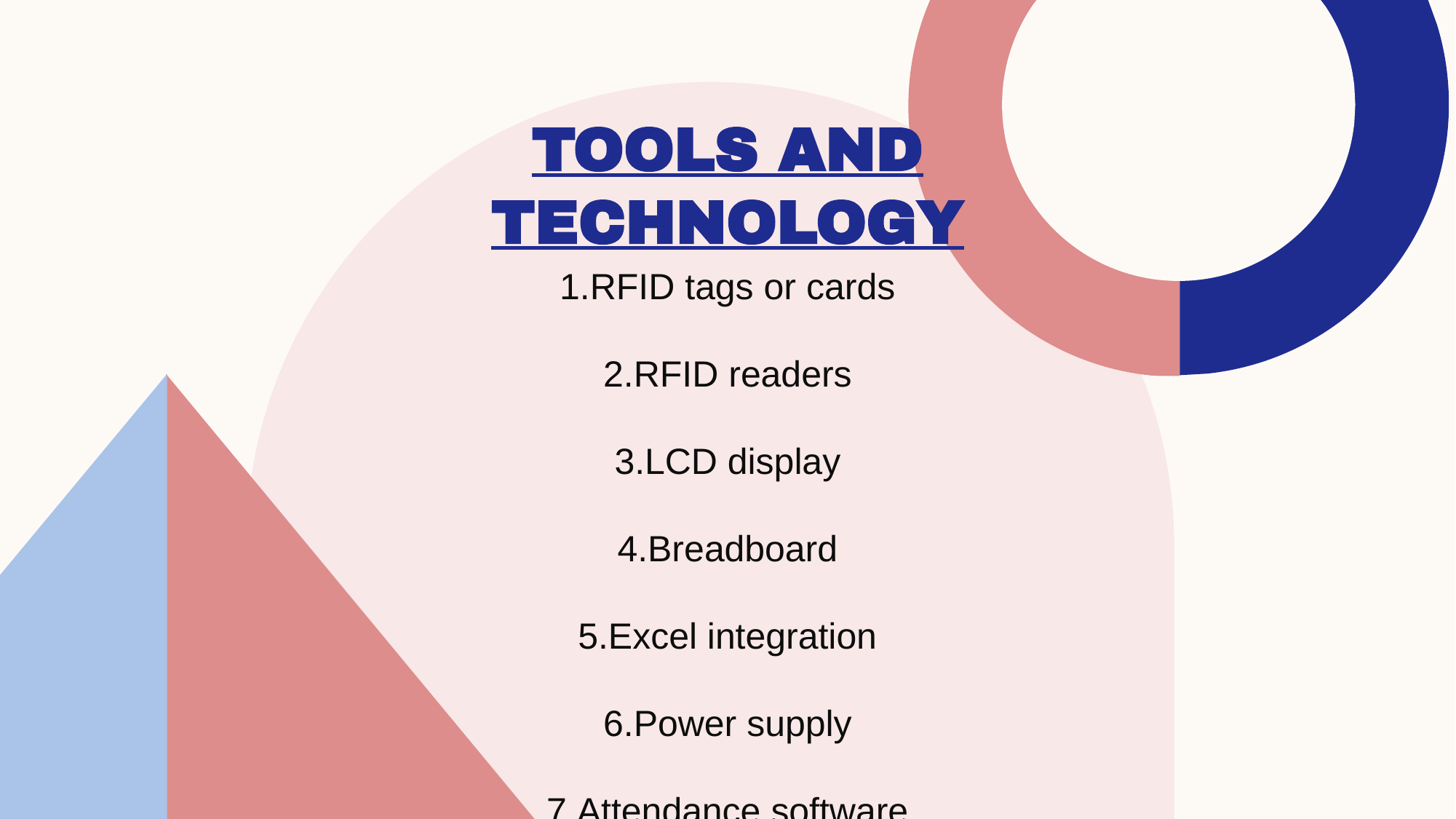

# Tools and technology
1.RFID tags or cards

2.RFID readers

3.LCD display

4.Breadboard

5.Excel integration

6.Power supply

7.Attendance software